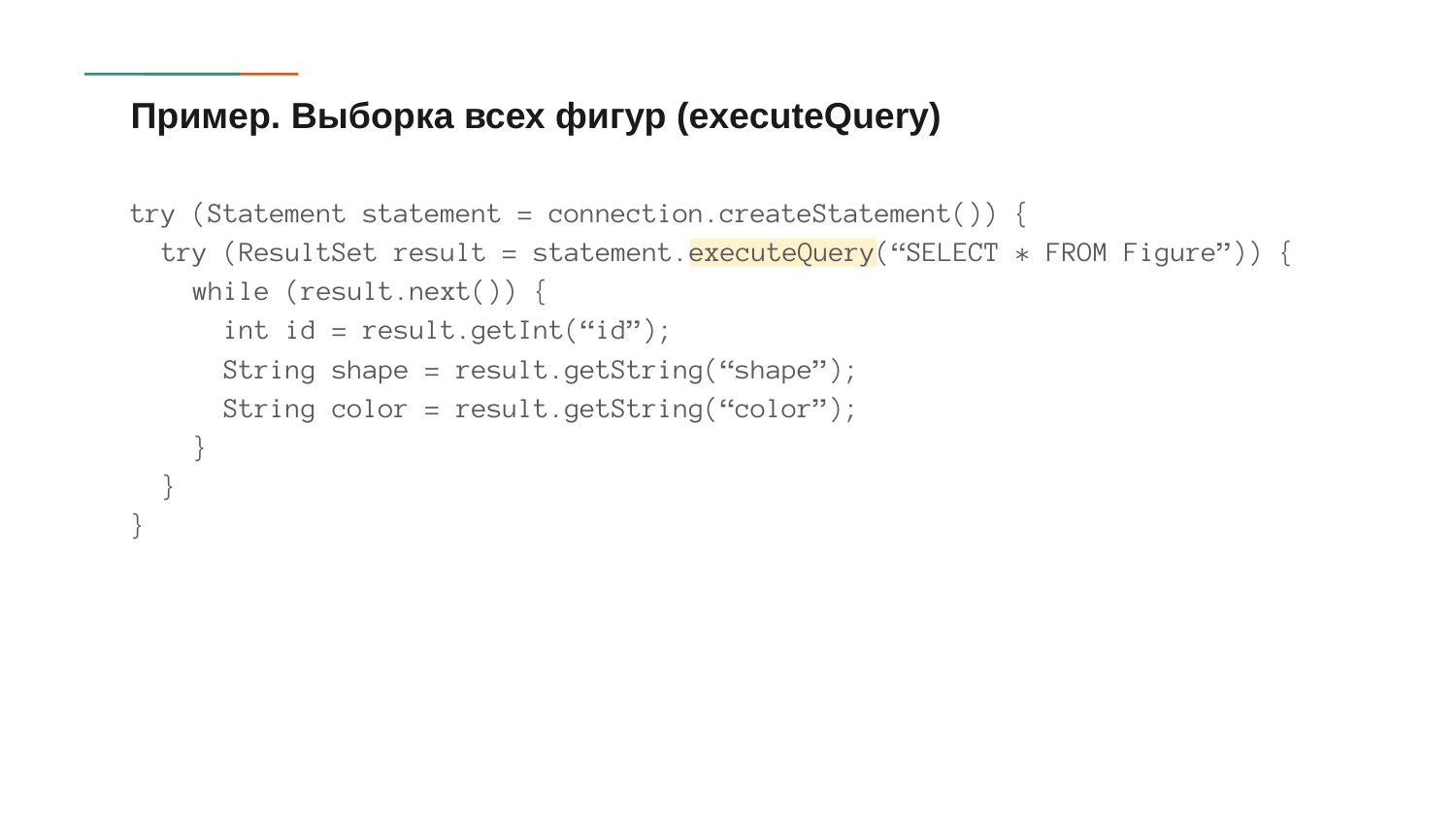

# Пример. Выборка всех фигур (executeQuery)
try (Statement statement = connection.createStatement()) {
  try (ResultSet result = statement.executeQuery(“SELECT * FROM Figure”)) {
    while (result.next()) {
      int id = result.getInt(“id”);
      String shape = result.getString(“shape”);
      String color = result.getString(“color”);
    }
  }
}